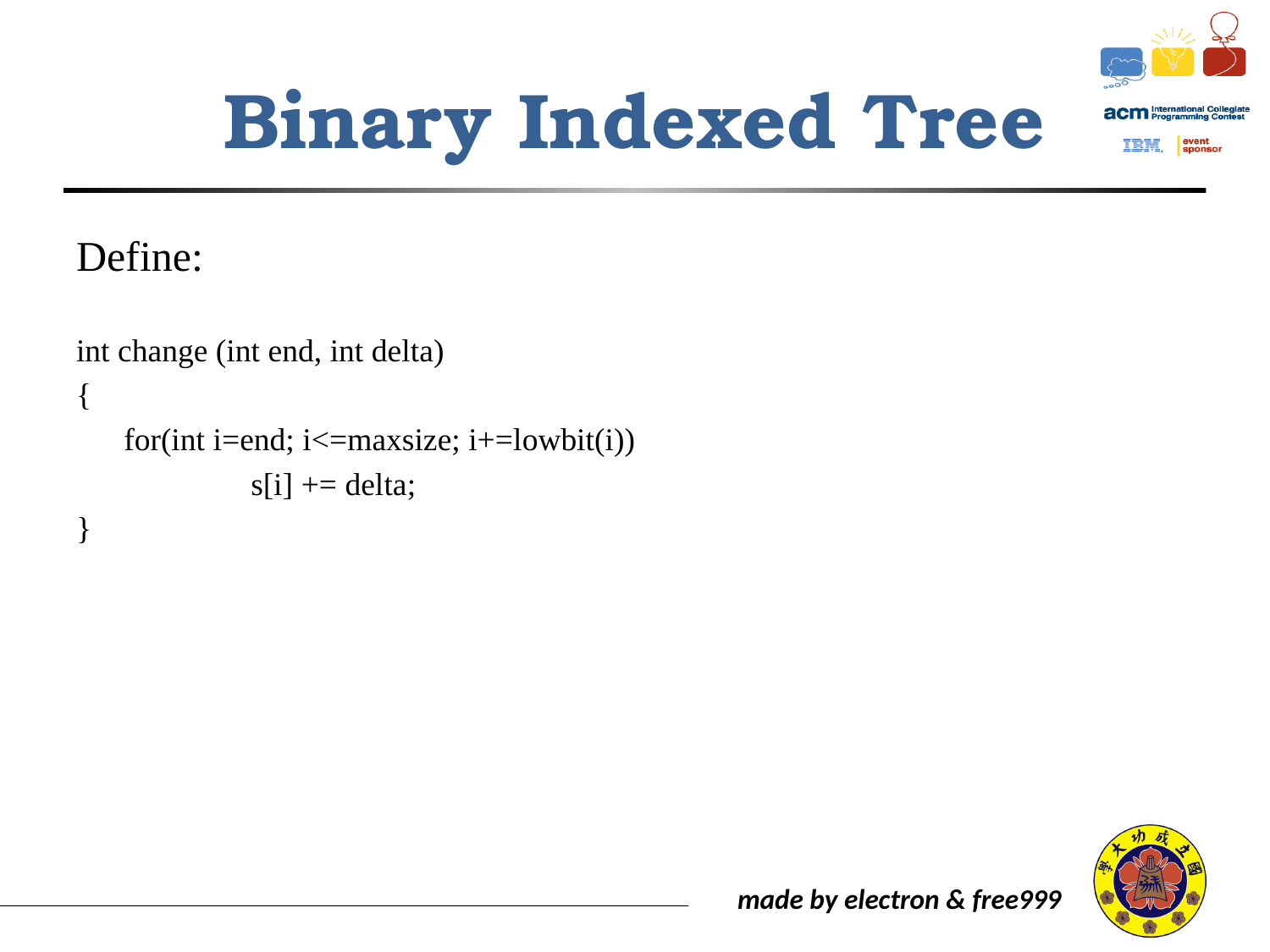

# Binary Indexed Tree
Define:

int change (int end, int delta)
{
	for(int i=end; i<=maxsize; i+=lowbit(i))
		s[i] += delta;
}